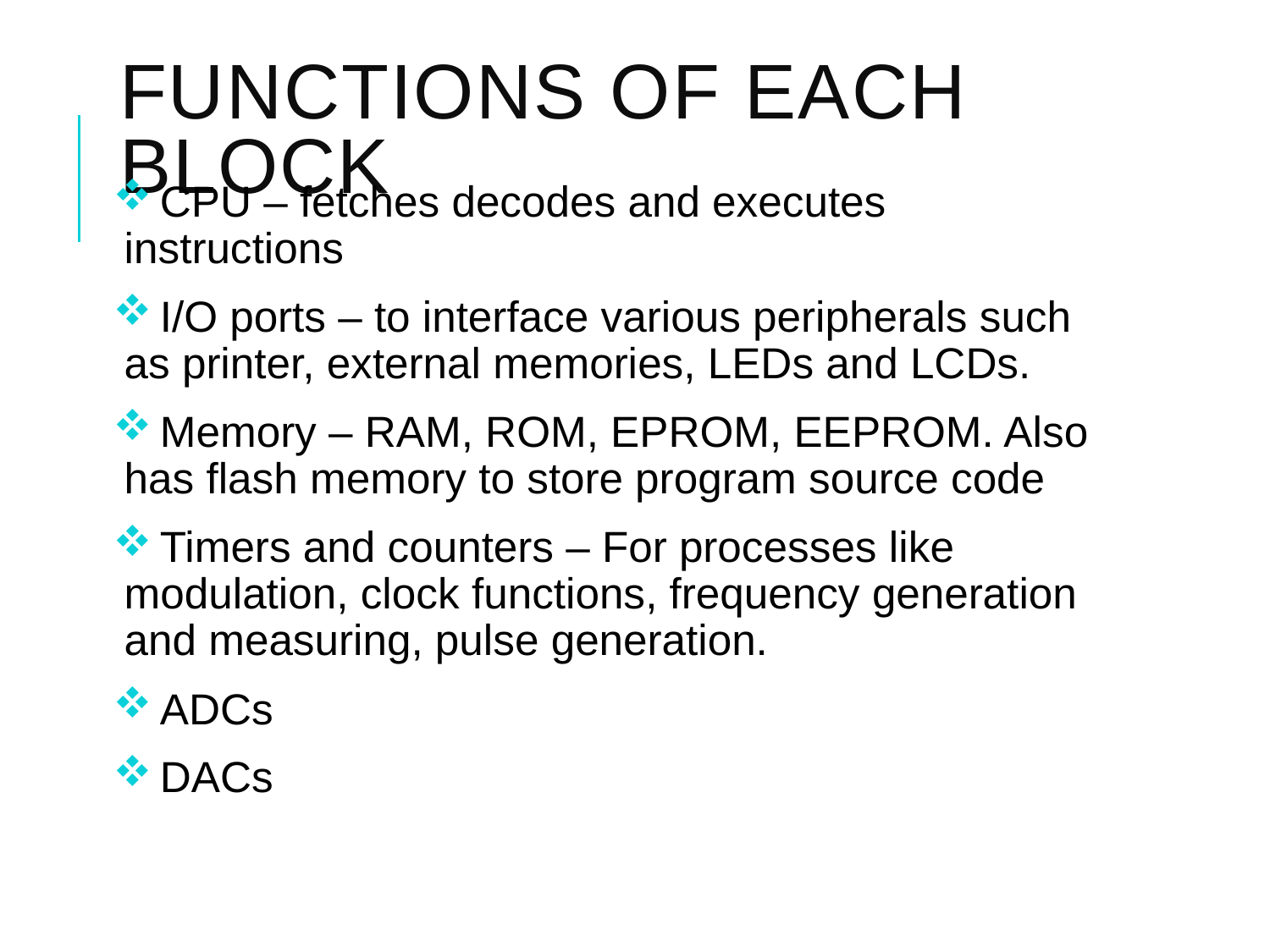

# Functions of each block
 CPU – fetches decodes and executes instructions
 I/O ports – to interface various peripherals such as printer, external memories, LEDs and LCDs.
 Memory – RAM, ROM, EPROM, EEPROM. Also has flash memory to store program source code
 Timers and counters – For processes like modulation, clock functions, frequency generation and measuring, pulse generation.
 ADCs
 DACs